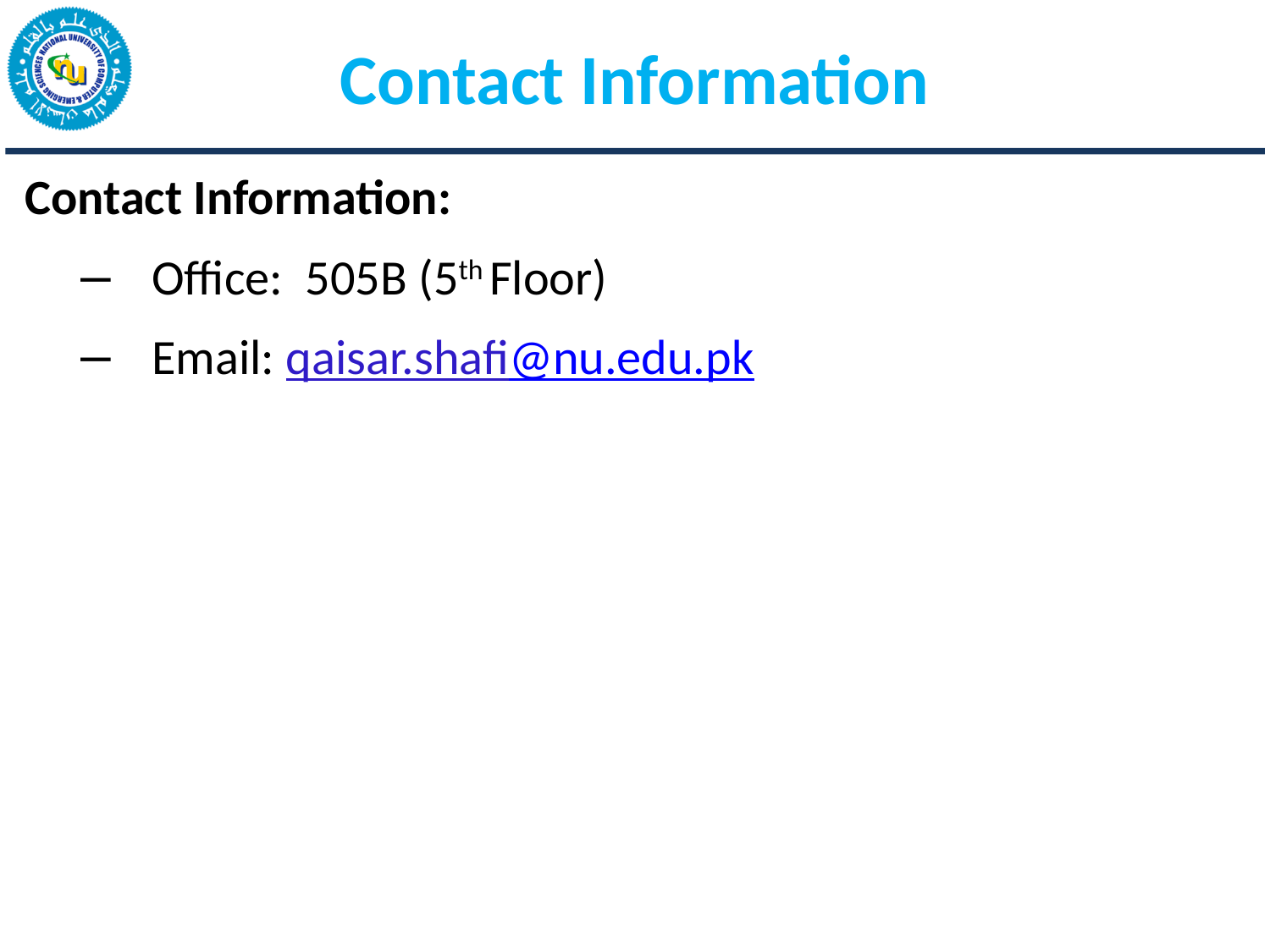

# Contact Information

Contact Information:
Office:  505B (5th Floor)
Email: qaisar.shafi@nu.edu.pk